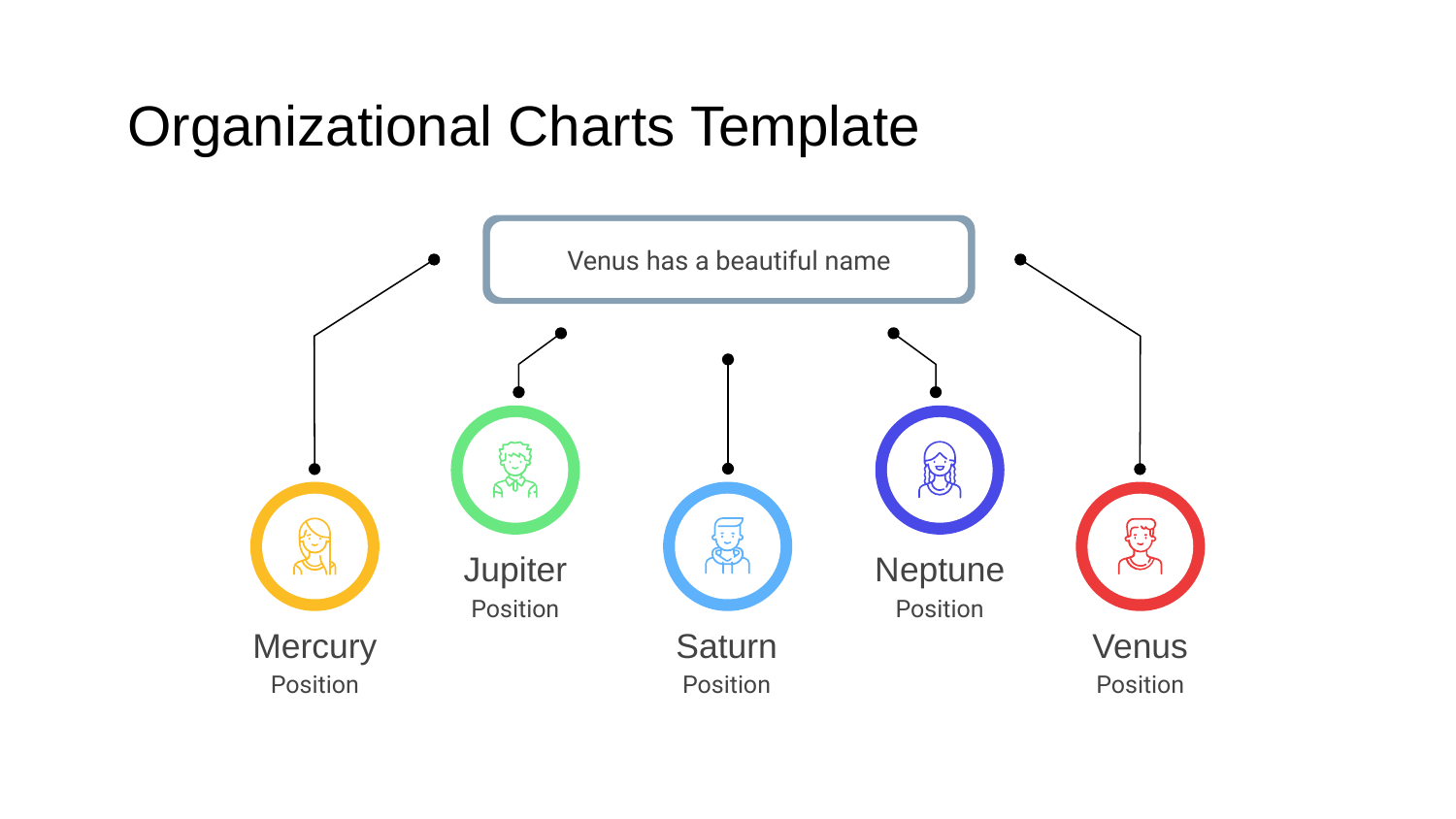

# Organizational Charts Template

Venus has a beautiful name

Mercury
Position

Venus
Position

Jupiter
Position

Neptune
Position

Saturn
Position